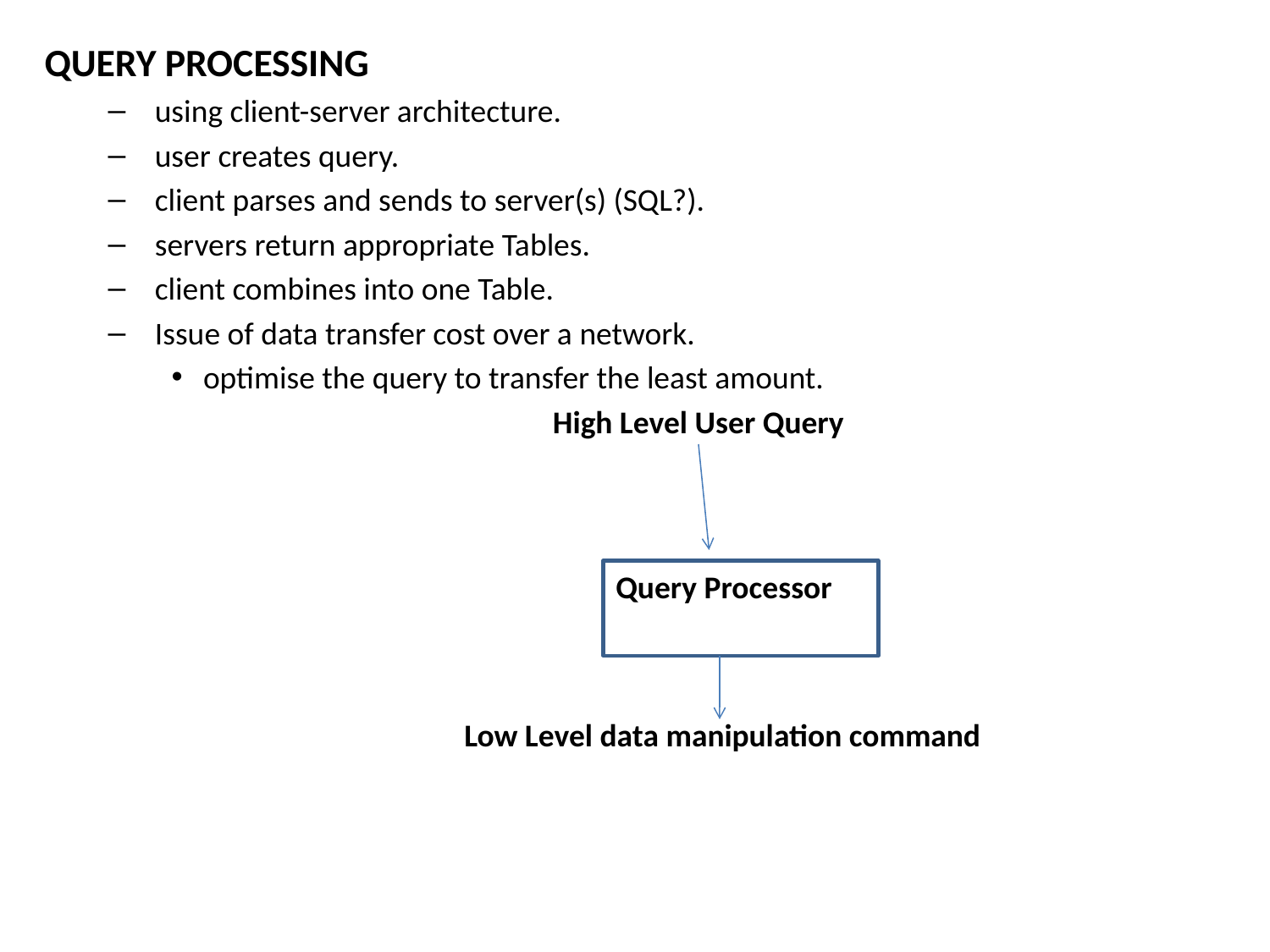

QUERY PROCESSING
 using client-server architecture.
 user creates query.
 client parses and sends to server(s) (SQL?).
 servers return appropriate Tables.
 client combines into one Table.
 Issue of data transfer cost over a network.
optimise the query to transfer the least amount.
High Level User Query
Query Processor

 Low Level data manipulation command